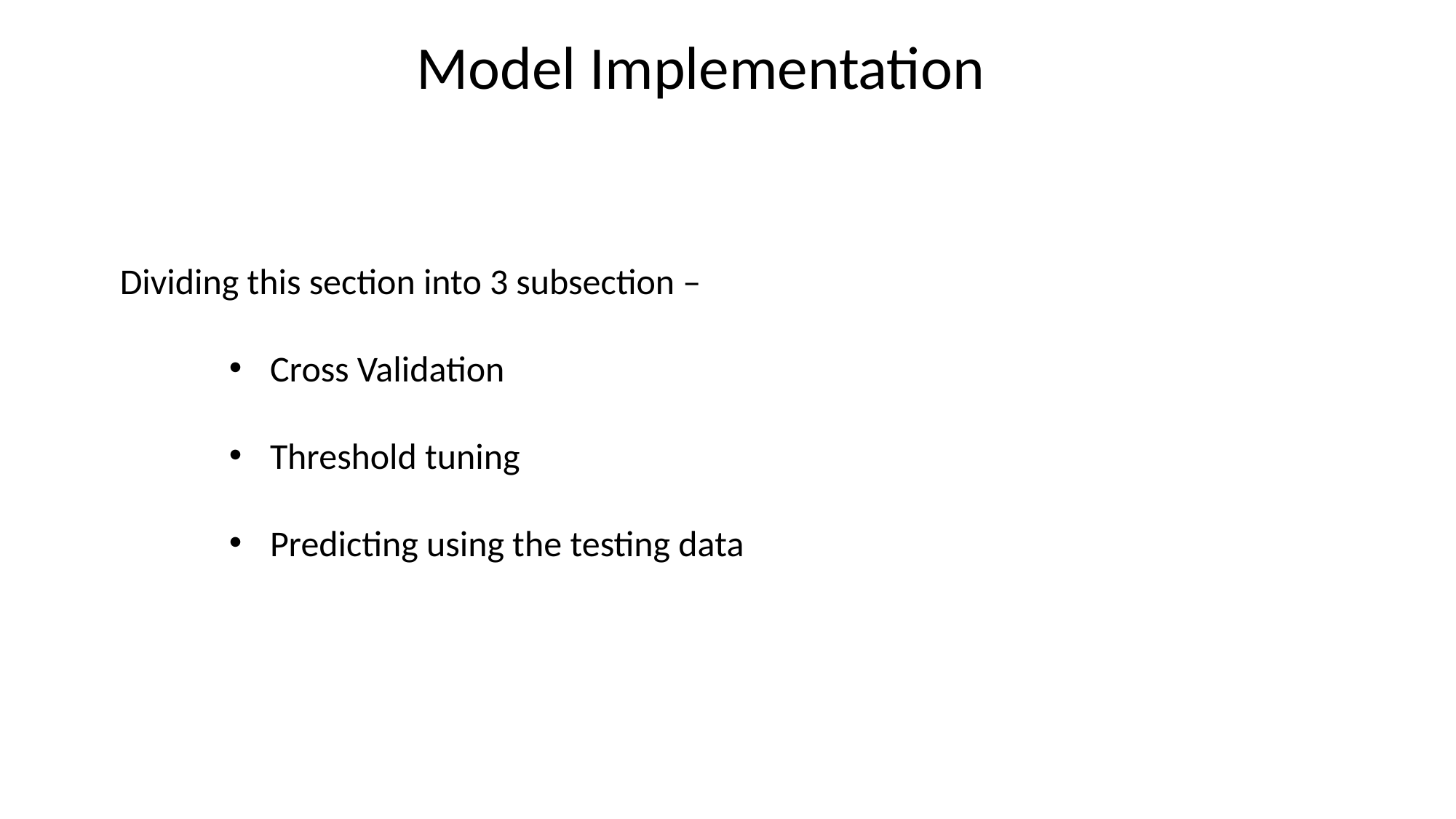

Model Implementation
Dividing this section into 3 subsection –
Cross Validation
Threshold tuning
Predicting using the testing data